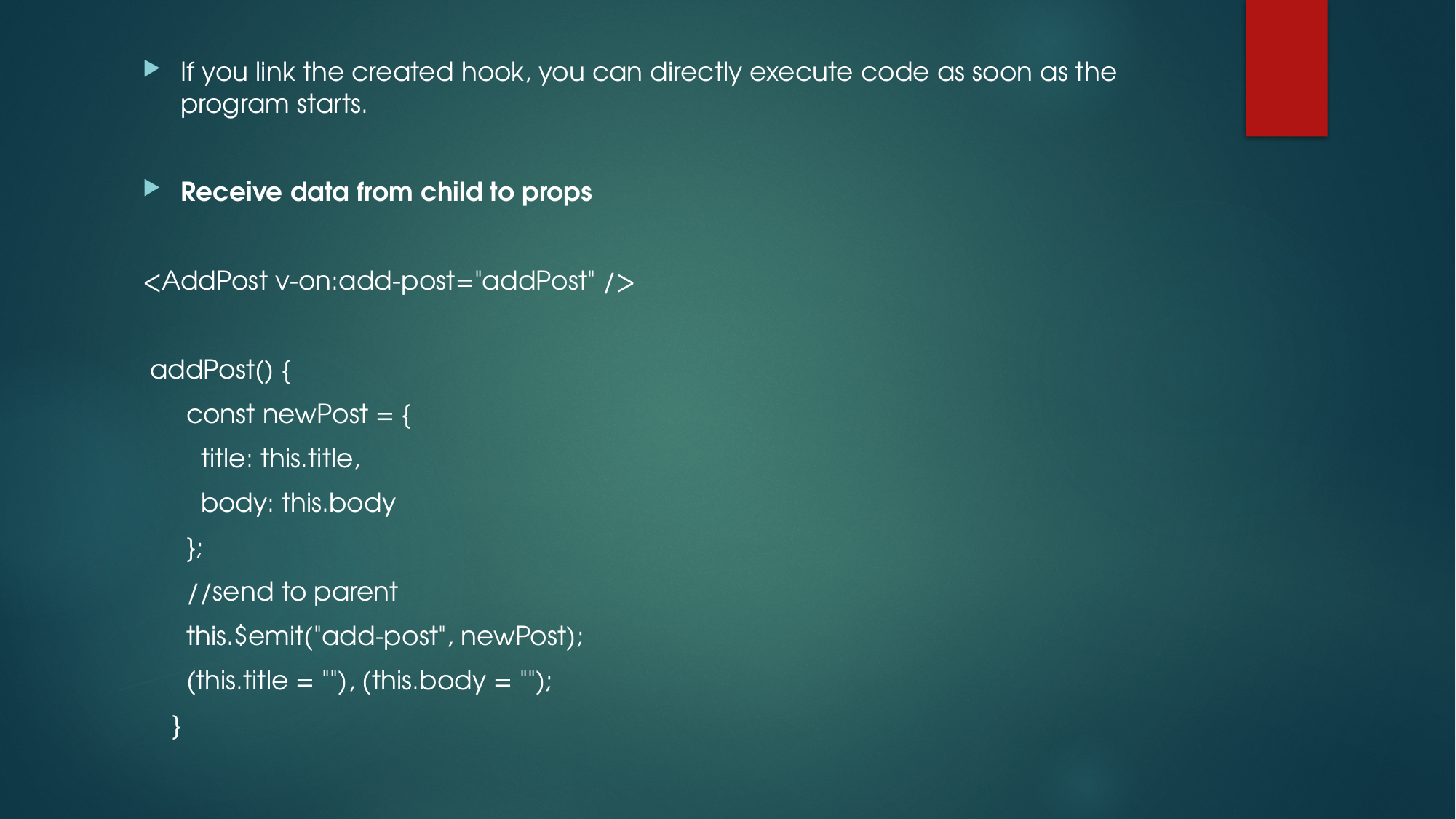

If you link the created hook, you can directly execute code as soon as the program starts.

Receive data from child to props

<AddPost v-on:add-post="addPost" />

 addPost() {
      const newPost = {
        title: this.title,
        body: this.body
      };
      //send to parent
      this.$emit("add-post", newPost);
      (this.title = ""), (this.body = "");
    }